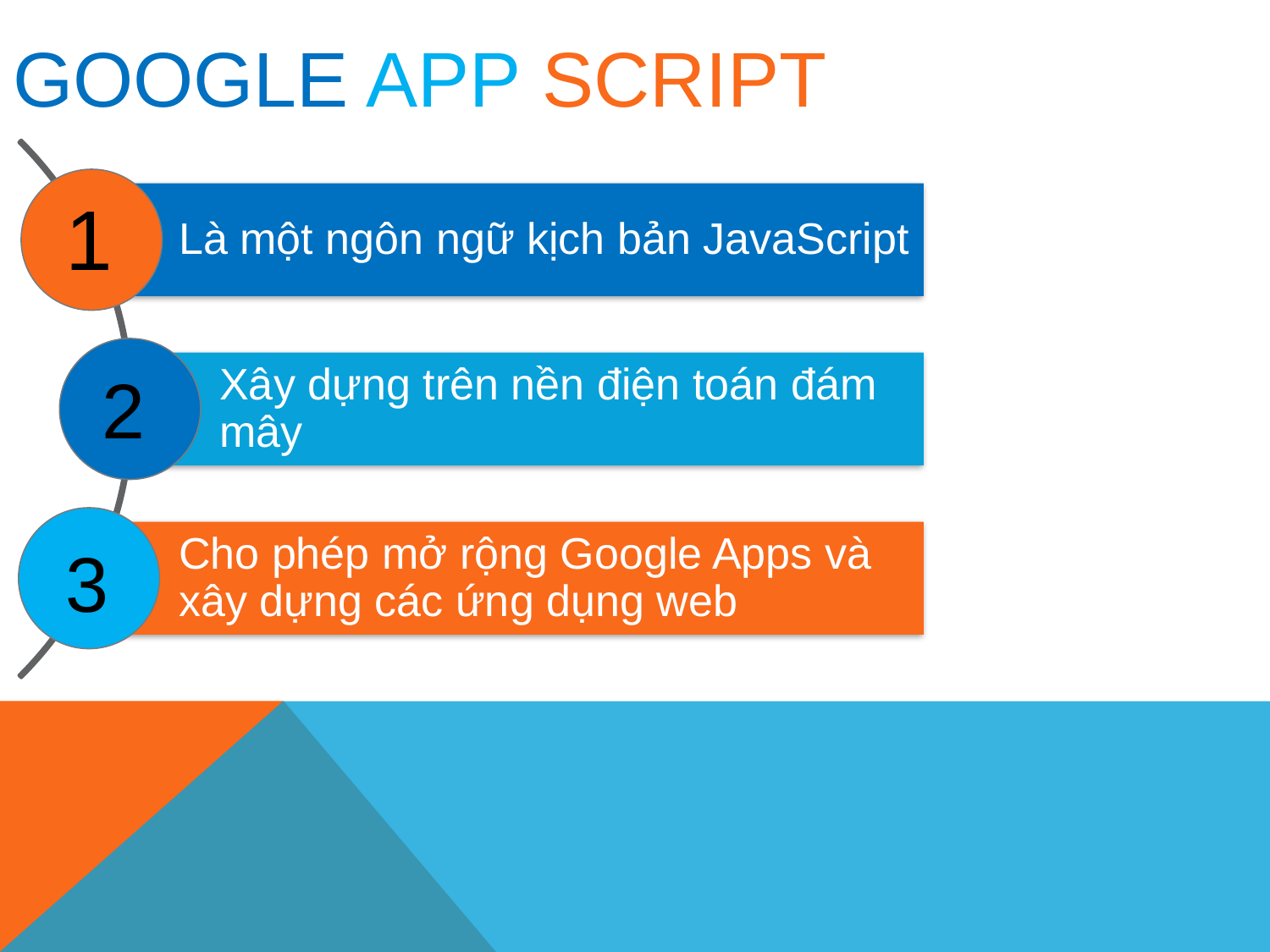

GOOGLE APP SCRIPT
Là một ngôn ngữ kịch bản JavaScript
Xây dựng trên nền điện toán đám mây
Cho phép mở rộng Google Apps và xây dựng các ứng dụng web
1
2
3